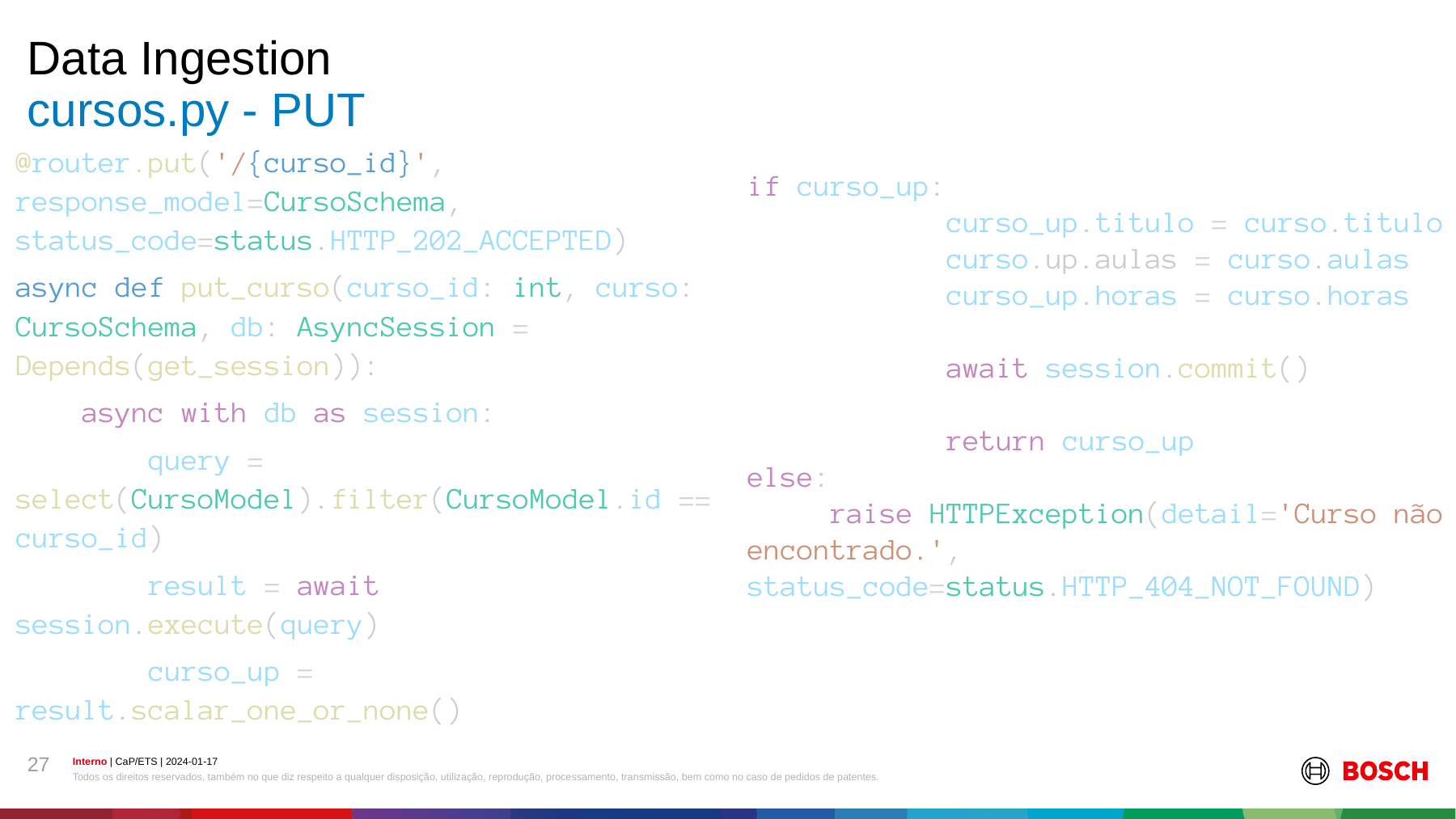

Data Ingestion
# cursos.py - PUT
@router.put('/{curso_id}', response_model=CursoSchema, status_code=status.HTTP_202_ACCEPTED)
async def put_curso(curso_id: int, curso: CursoSchema, db: AsyncSession = Depends(get_session)):
    async with db as session:
        query = select(CursoModel).filter(CursoModel.id == curso_id)
        result = await session.execute(query)
        curso_up = result.scalar_one_or_none()

if curso_up:
            curso_up.titulo = curso.titulo
            curso.up.aulas = curso.aulas
            curso_up.horas = curso.horas
            await session.commit()
            return curso_up
else:
     raise HTTPException(detail='Curso não encontrado.', status_code=status.HTTP_404_NOT_FOUND)
27